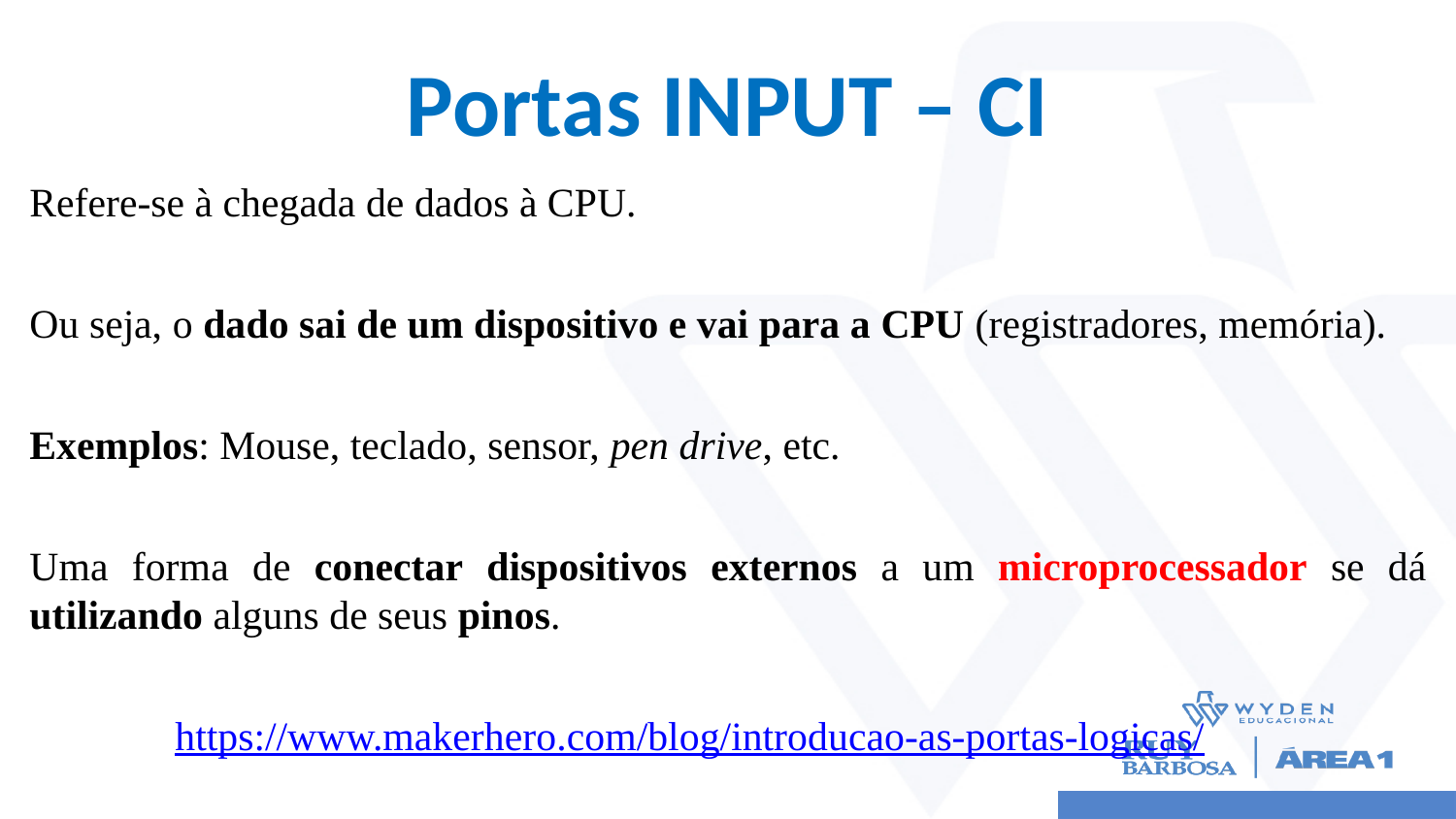

# Portas INPUT – CI
Refere-se à chegada de dados à CPU.

Ou seja, o dado sai de um dispositivo e vai para a CPU (registradores, memória).

Exemplos: Mouse, teclado, sensor, pen drive, etc.

Uma forma de conectar dispositivos externos a um microprocessador se dá utilizando alguns de seus pinos.

	https://www.makerhero.com/blog/introducao-as-portas-logicas/